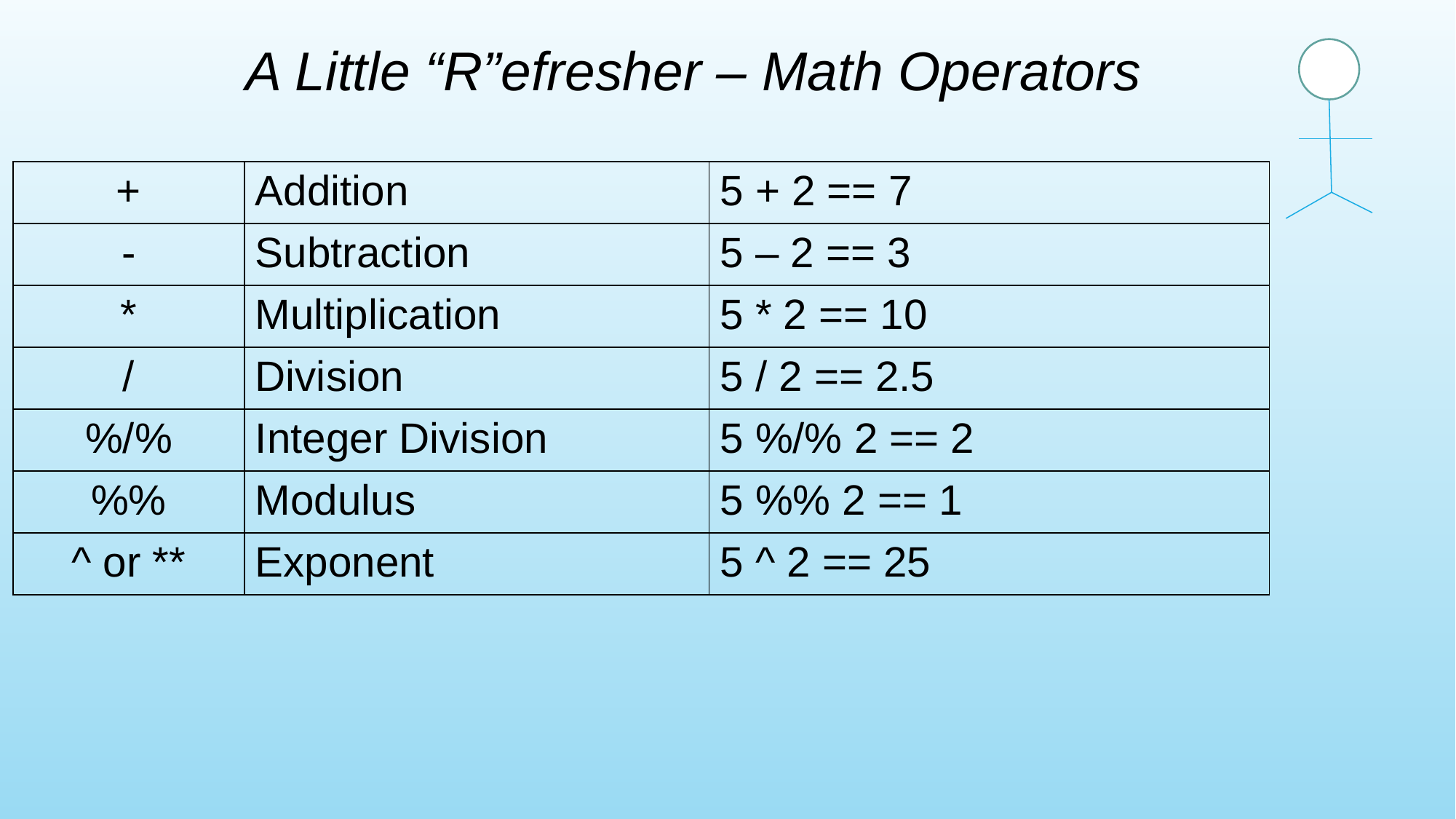

A Little “R”efresher – Math Operators

| + | Addition | 5 + 2 == 7 |
| --- | --- | --- |
| - | Subtraction | 5 – 2 == 3 |
| \* | Multiplication | 5 \* 2 == 10 |
| / | Division | 5 / 2 == 2.5 |
| %/% | Integer Division | 5 %/% 2 == 2 |
| %% | Modulus | 5 %% 2 == 1 |
| ^ or \*\* | Exponent | 5 ^ 2 == 25 |